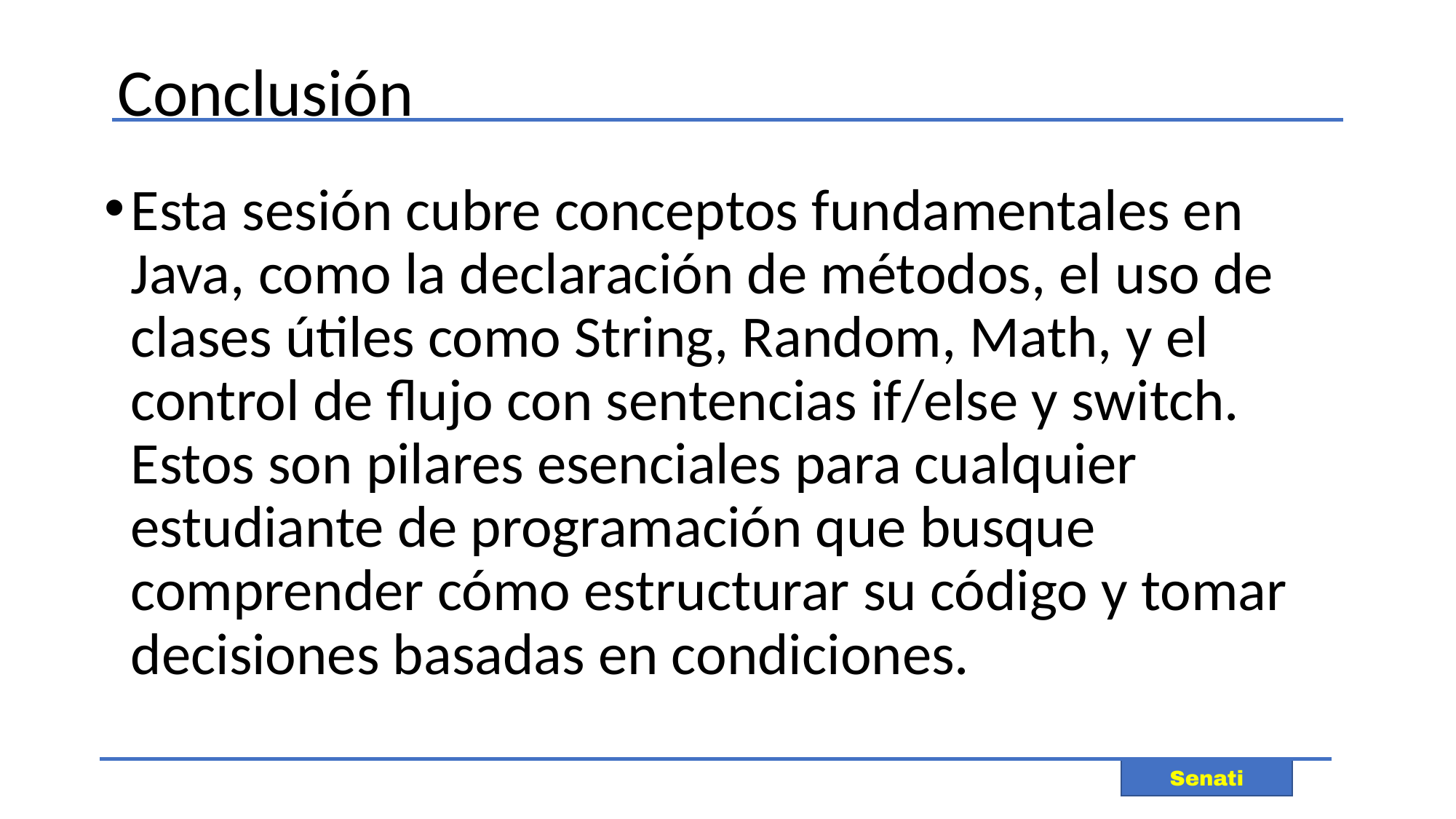

# Conclusión
Esta sesión cubre conceptos fundamentales en Java, como la declaración de métodos, el uso de clases útiles como String, Random, Math, y el control de flujo con sentencias if/else y switch. Estos son pilares esenciales para cualquier estudiante de programación que busque comprender cómo estructurar su código y tomar decisiones basadas en condiciones.